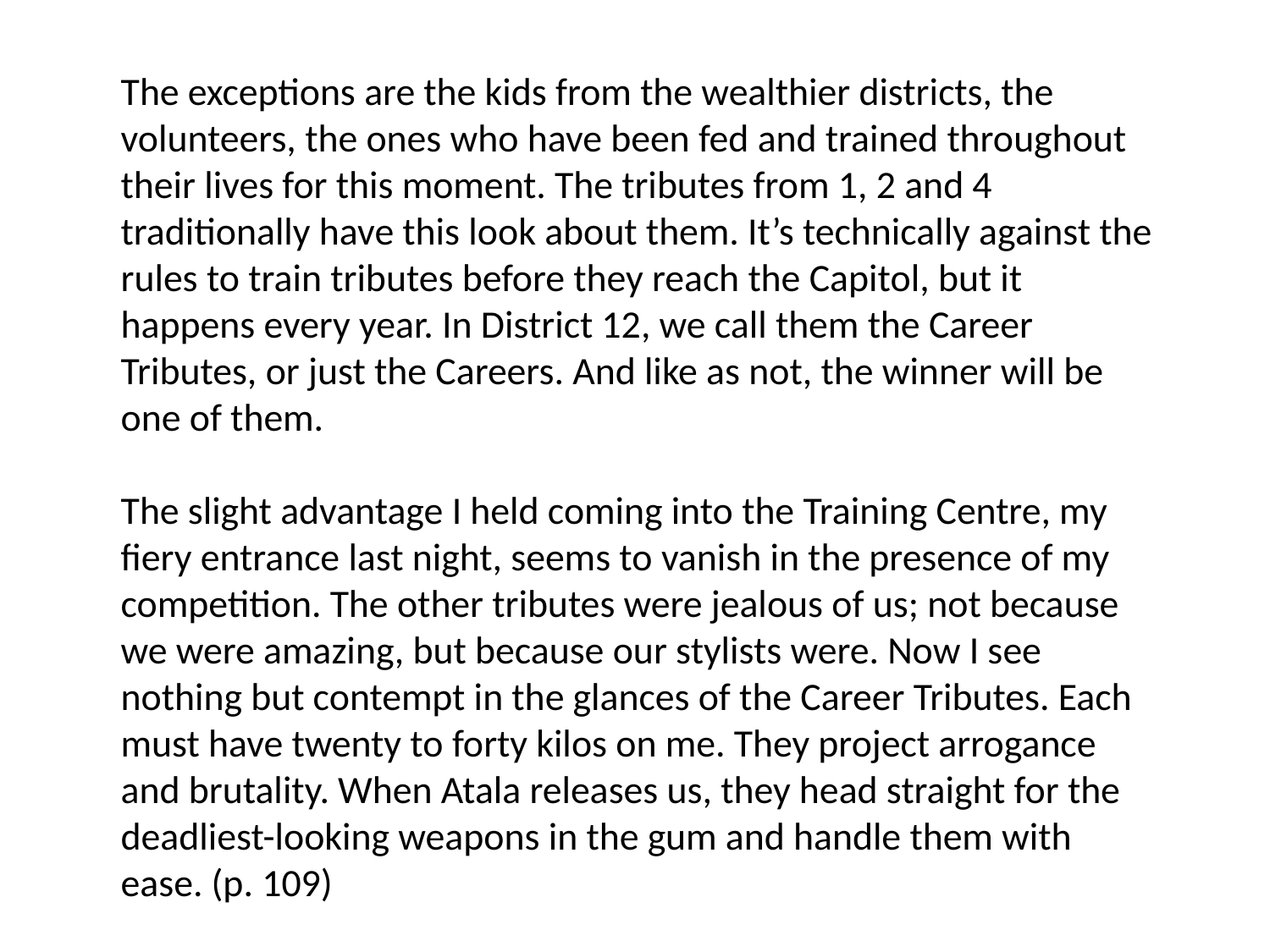

The exceptions are the kids from the wealthier districts, the volunteers, the ones who have been fed and trained throughout their lives for this moment. The tributes from 1, 2 and 4 traditionally have this look about them. It’s technically against the rules to train tributes before they reach the Capitol, but it happens every year. In District 12, we call them the Career Tributes, or just the Careers. And like as not, the winner will be one of them.

The slight advantage I held coming into the Training Centre, my fiery entrance last night, seems to vanish in the presence of my competition. The other tributes were jealous of us; not because we were amazing, but because our stylists were. Now I see nothing but contempt in the glances of the Career Tributes. Each must have twenty to forty kilos on me. They project arrogance and brutality. When Atala releases us, they head straight for the deadliest-looking weapons in the gum and handle them with ease. (p. 109)